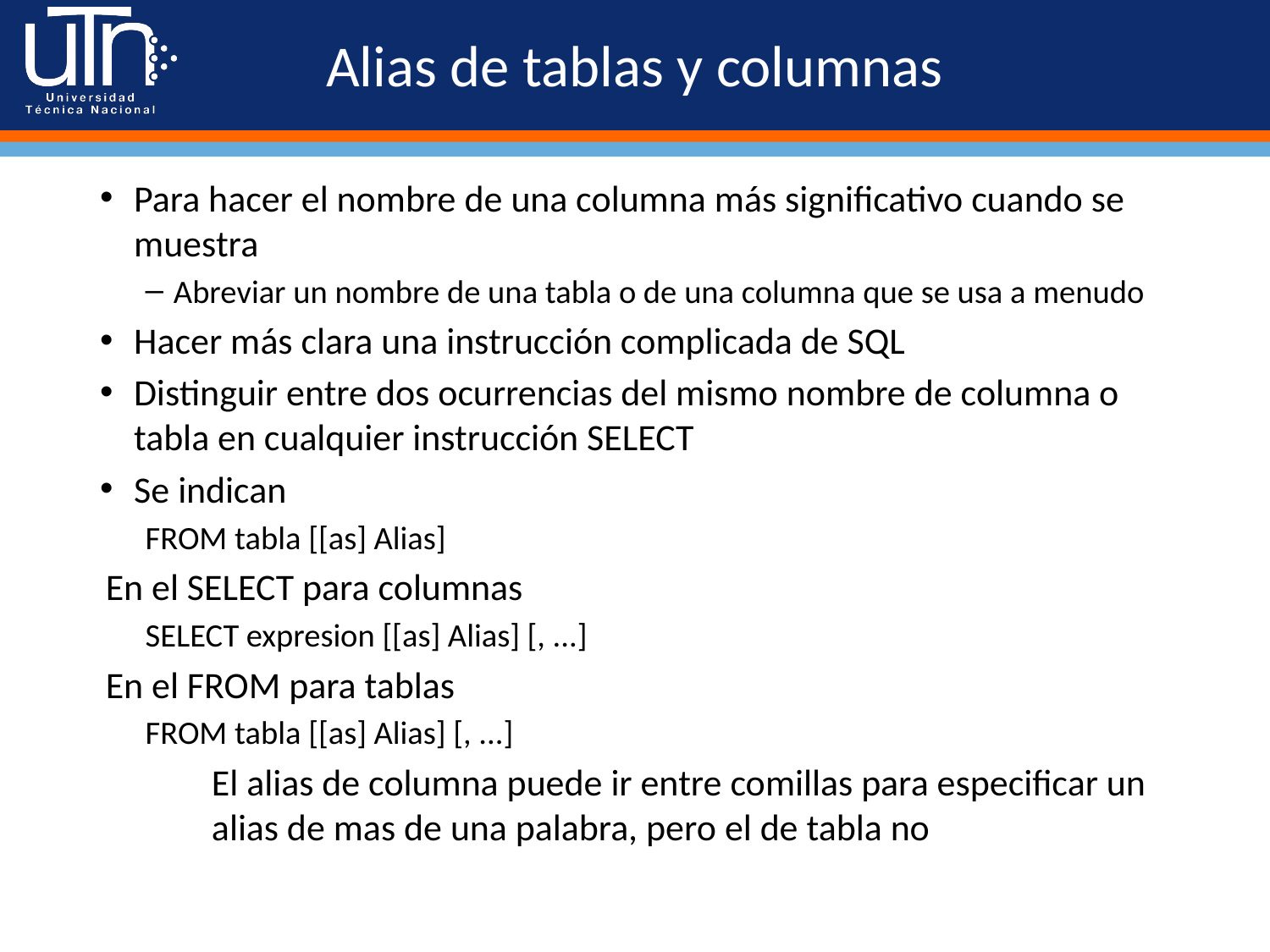

# Alias de tablas y columnas
Para hacer el nombre de una columna más significativo cuando se muestra
Abreviar un nombre de una tabla o de una columna que se usa a menudo
Hacer más clara una instrucción complicada de SQL
Distinguir entre dos ocurrencias del mismo nombre de columna o tabla en cualquier instrucción SELECT
Se indican
		FROM tabla [[as] Alias]
	En el SELECT para columnas
		SELECT expresion [[as] Alias] [, ...]
	En el FROM para tablas
		FROM tabla [[as] Alias] [, ...]
	El alias de columna puede ir entre comillas para especificar un 	alias de mas de una palabra, pero el de tabla no